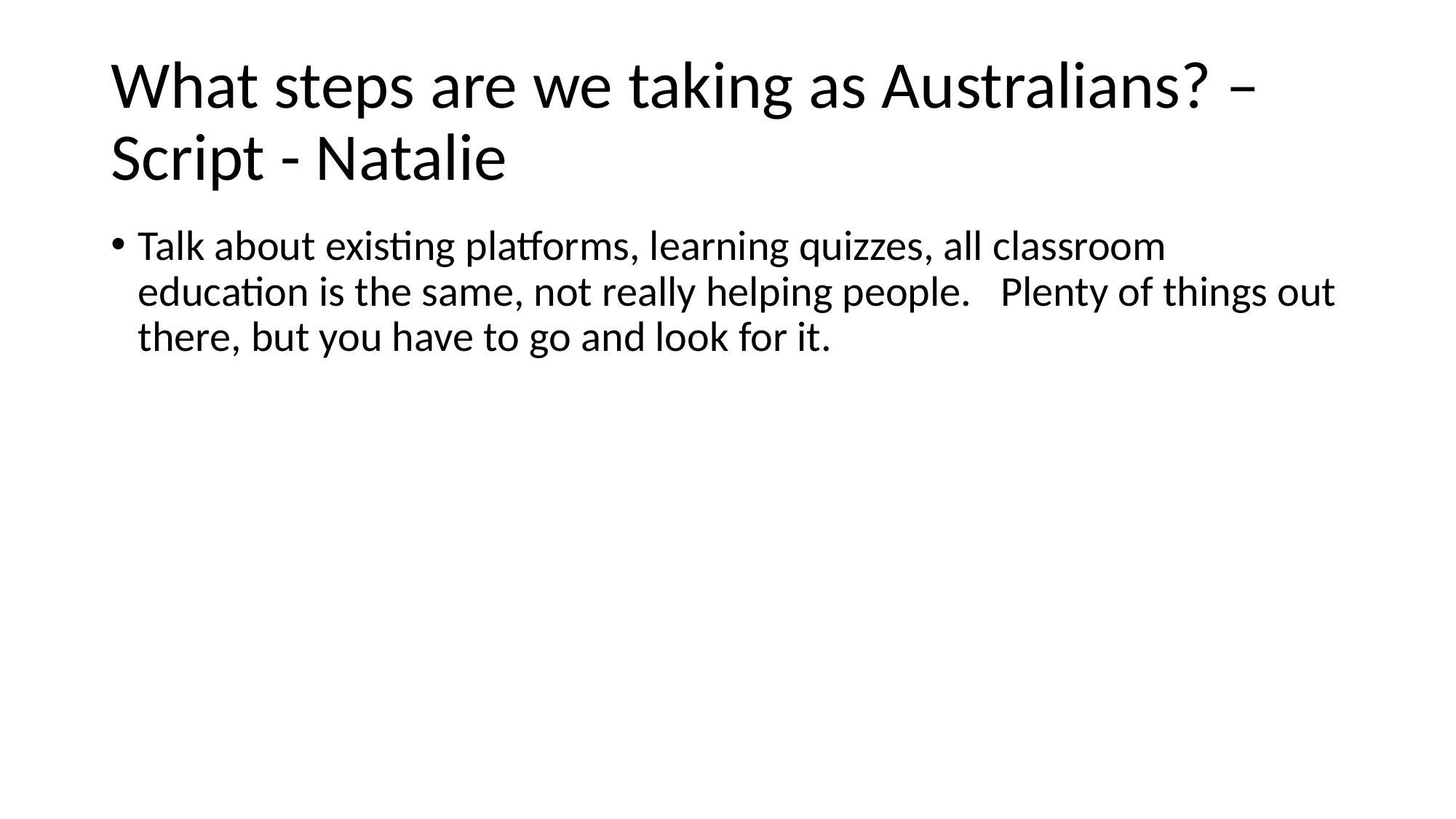

# What steps are we taking as Australians? – Script - Natalie
Talk about existing platforms, learning quizzes, all classroom education is the same, not really helping people.   Plenty of things out there, but you have to go and look for it.